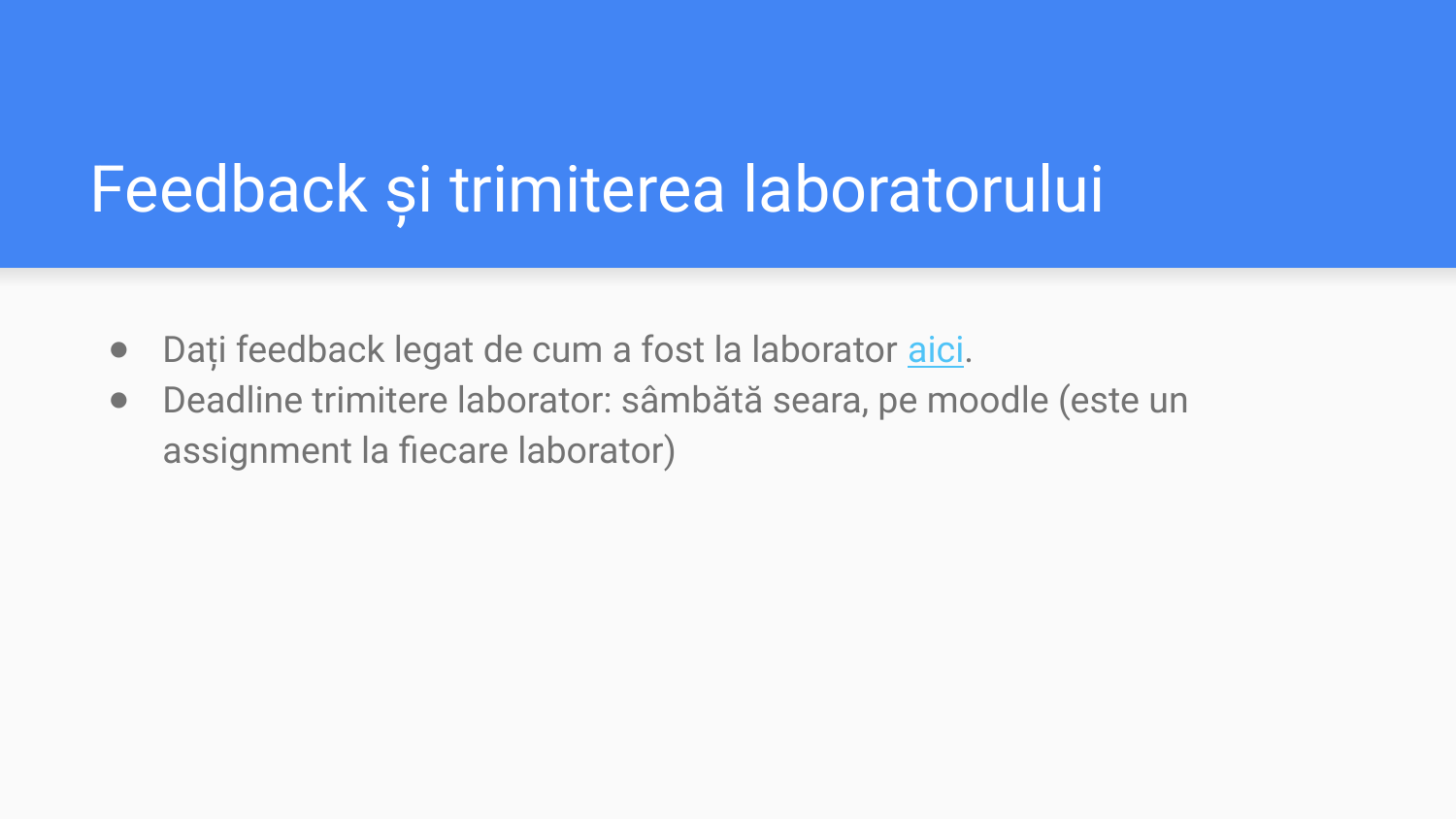

# Feedback și trimiterea laboratorului
Dați feedback legat de cum a fost la laborator aici.
Deadline trimitere laborator: sâmbătă seara, pe moodle (este un assignment la fiecare laborator)